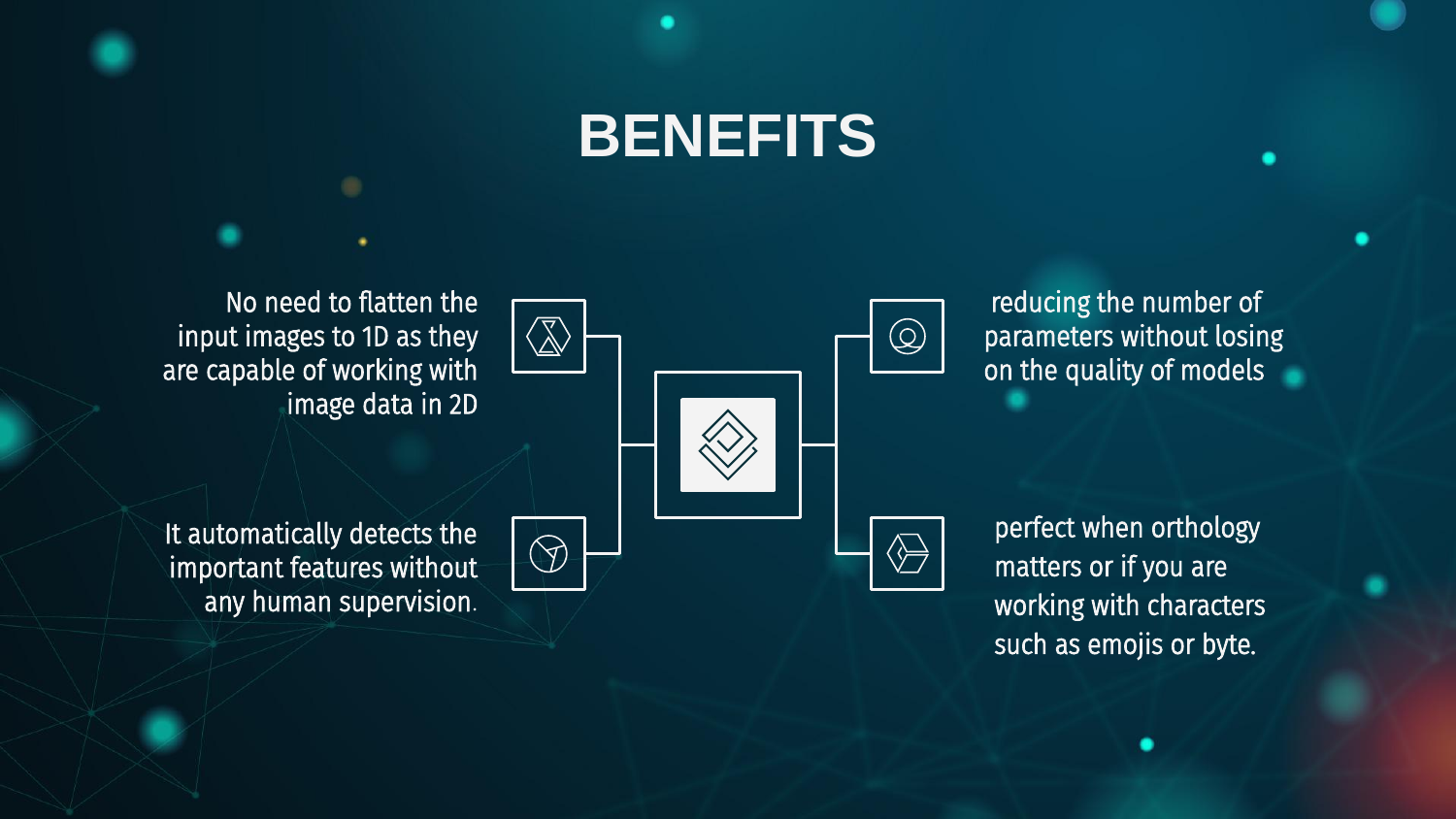

# BENEFITS
 No need to flatten the input images to 1D as they are capable of working with image data in 2D
 reducing the number of parameters without losing on the quality of models

perfect when orthology
matters or if you are
working with characters
such as emojis or byte.
It automatically detects the important features without any human supervision.